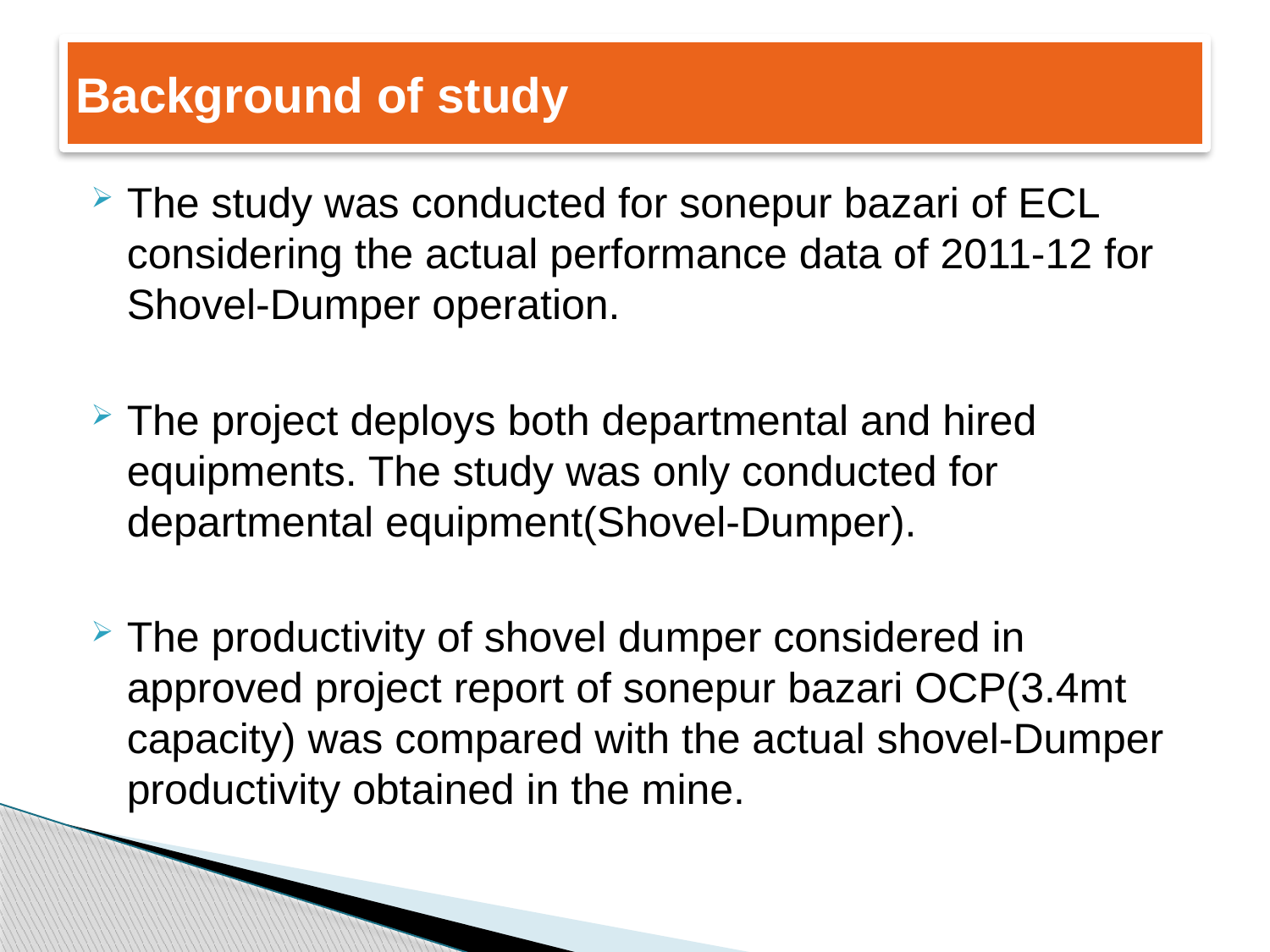

# Background of study
The study was conducted for sonepur bazari of ECL considering the actual performance data of 2011-12 for Shovel-Dumper operation.

The project deploys both departmental and hired equipments. The study was only conducted for departmental equipment(Shovel-Dumper).

The productivity of shovel dumper considered in approved project report of sonepur bazari OCP(3.4mt capacity) was compared with the actual shovel-Dumper productivity obtained in the mine.